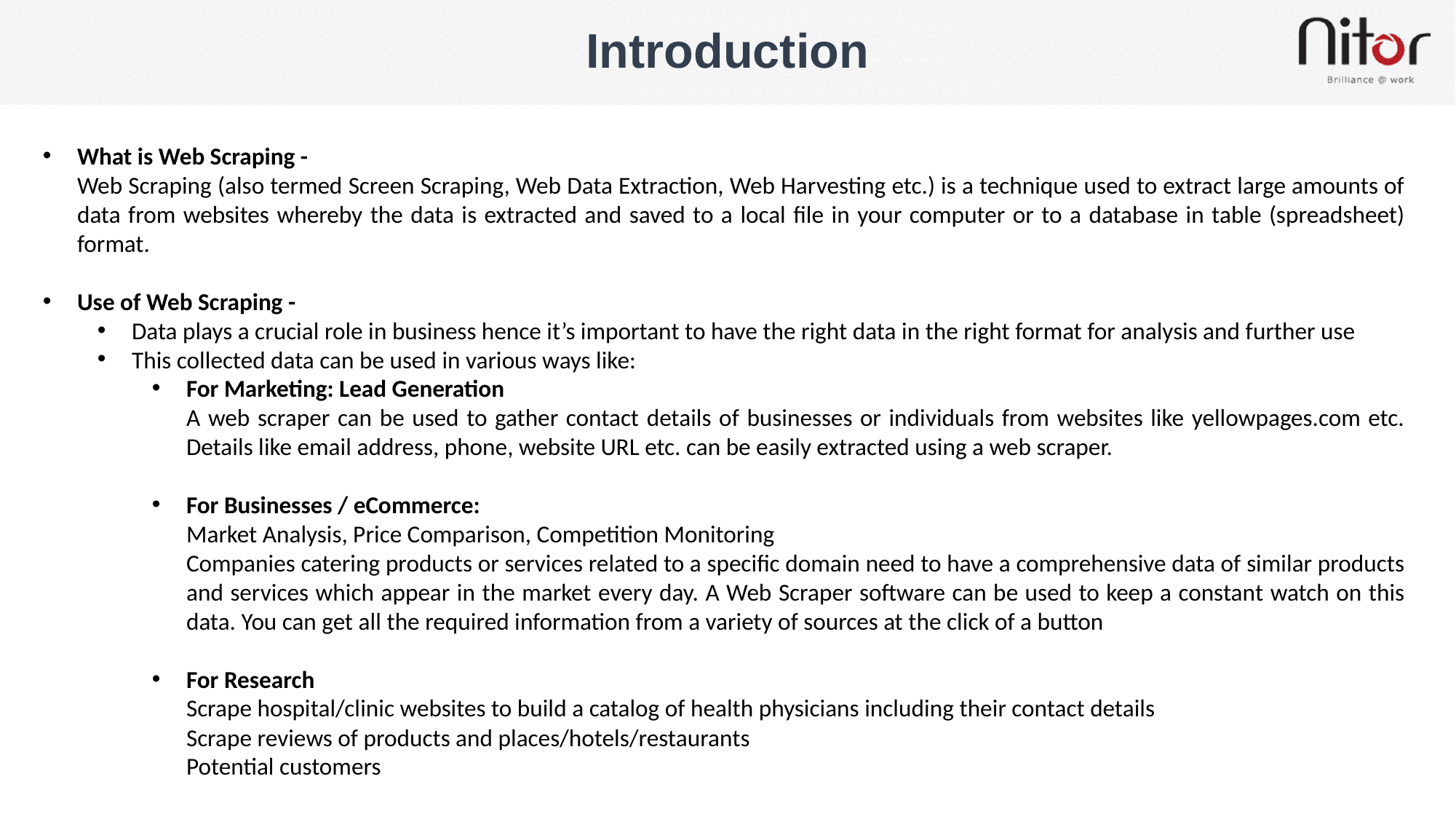

# Introduction
What is Web Scraping -
	Web Scraping (also termed Screen Scraping, Web Data Extraction, Web Harvesting etc.) is a technique used to extract large amounts of data from websites whereby the data is extracted and saved to a local file in your computer or to a database in table (spreadsheet) format.

Use of Web Scraping -
Data plays a crucial role in business hence it’s important to have the right data in the right format for analysis and further use
This collected data can be used in various ways like:
For Marketing: Lead Generation
	A web scraper can be used to gather contact details of businesses or individuals from websites like yellowpages.com etc. Details like email address, phone, website URL etc. can be easily extracted using a web scraper.

For Businesses / eCommerce:
	Market Analysis, Price Comparison, Competition Monitoring
	Companies catering products or services related to a specific domain need to have a comprehensive data of similar products and services which appear in the market every day. A Web Scraper software can be used to keep a constant watch on this data. You can get all the required information from a variety of sources at the click of a button

For Research
	Scrape hospital/clinic websites to build a catalog of health physicians including their contact details
	Scrape reviews of products and places/hotels/restaurants
	Potential customers